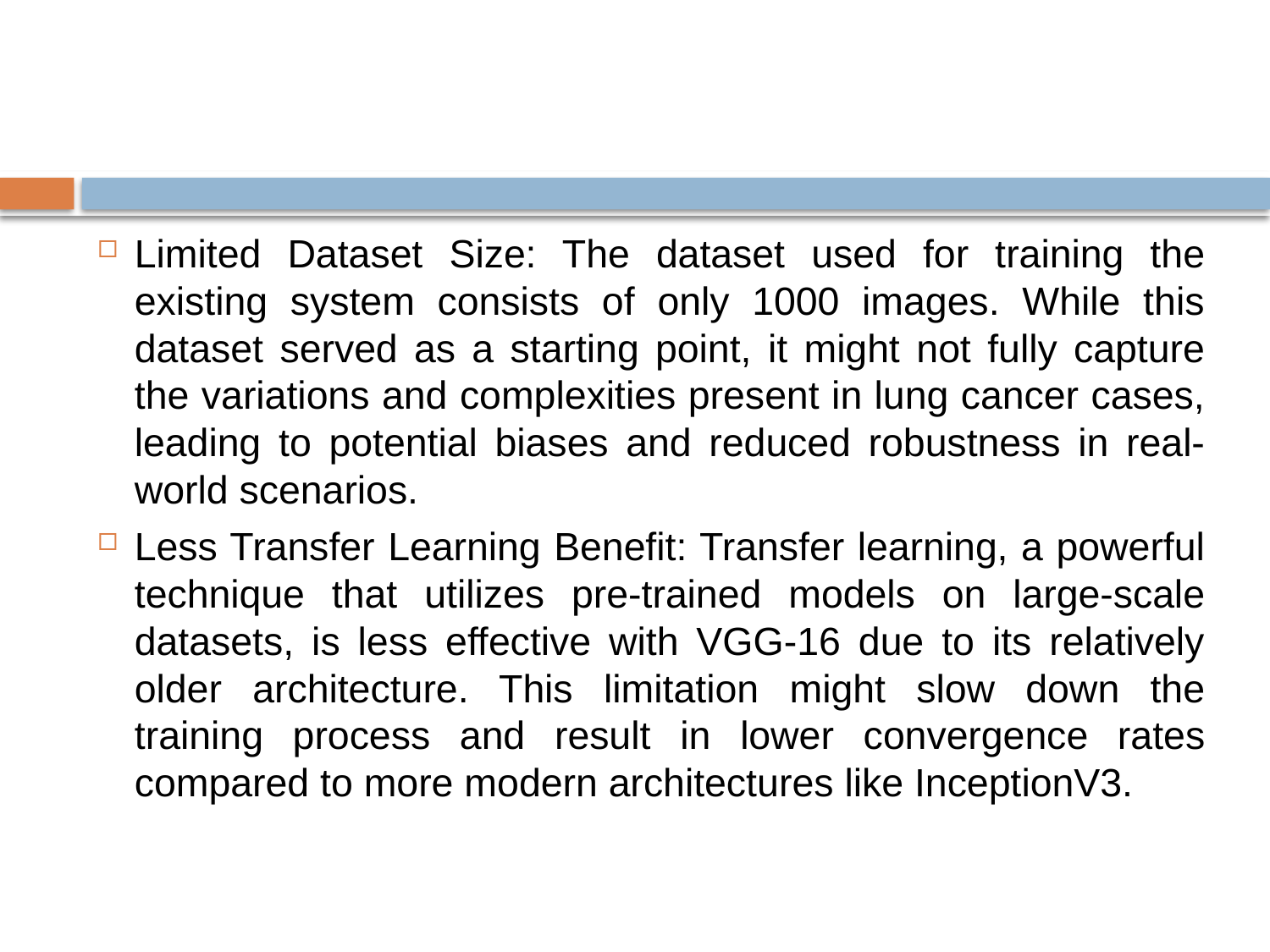

#
Limited Dataset Size: The dataset used for training the existing system consists of only 1000 images. While this dataset served as a starting point, it might not fully capture the variations and complexities present in lung cancer cases, leading to potential biases and reduced robustness in real-world scenarios.
Less Transfer Learning Benefit: Transfer learning, a powerful technique that utilizes pre-trained models on large-scale datasets, is less effective with VGG-16 due to its relatively older architecture. This limitation might slow down the training process and result in lower convergence rates compared to more modern architectures like InceptionV3.